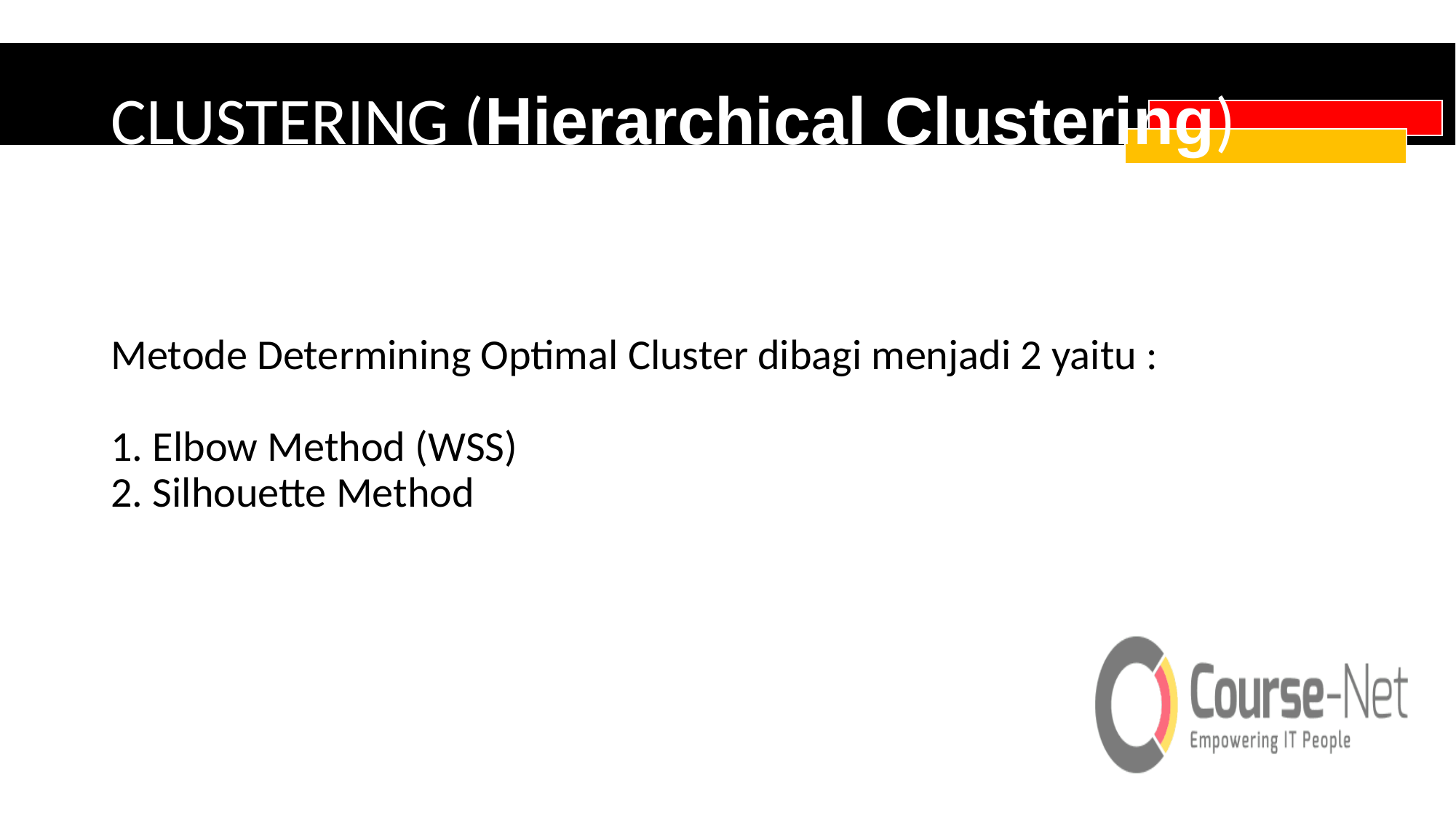

# CLUSTERING (Hierarchical Clustering)
Metode Determining Optimal Cluster dibagi menjadi 2 yaitu :
1. Elbow Method (WSS)
2. Silhouette Method